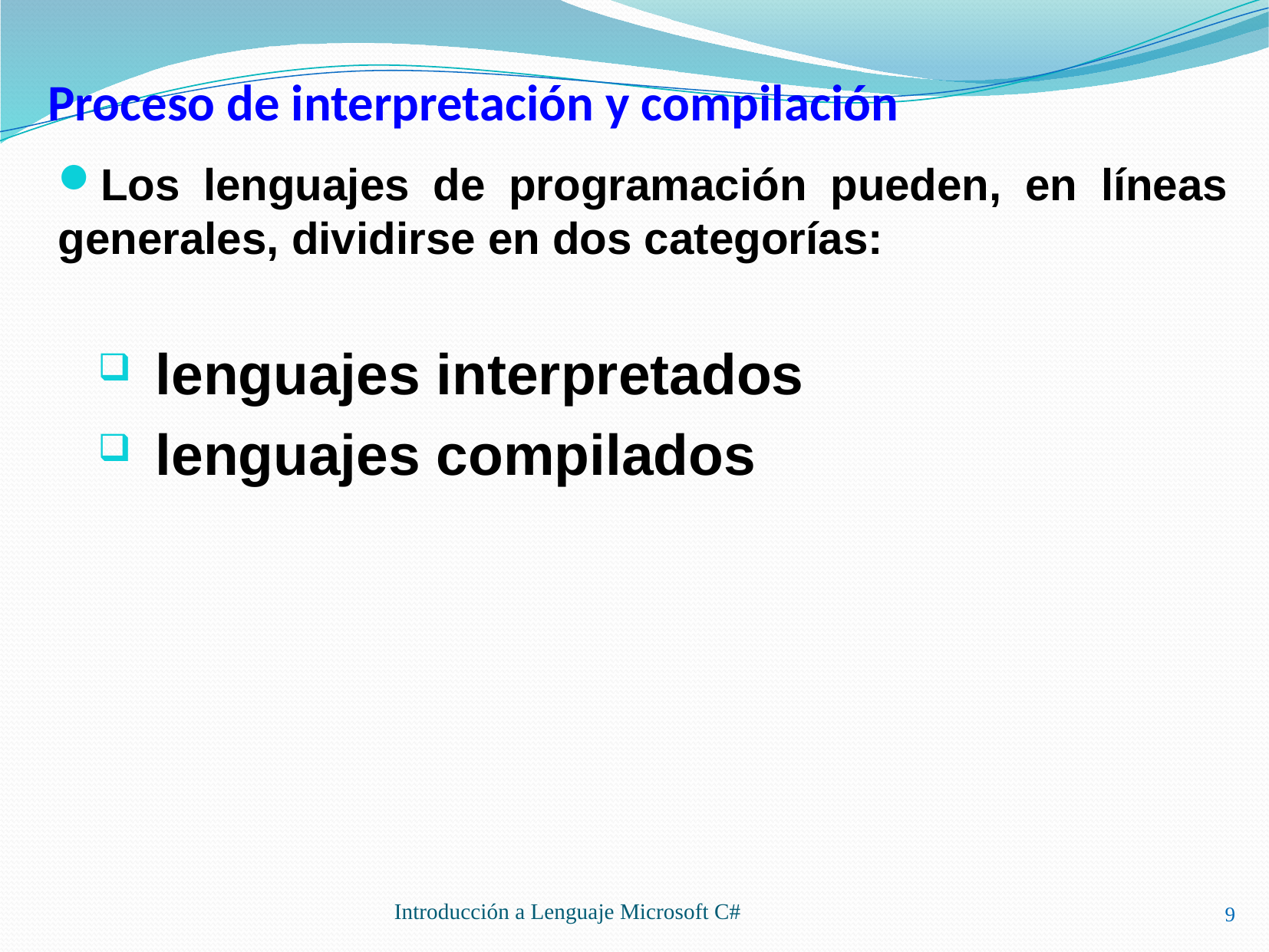

# Proceso de interpretación y compilación
Los lenguajes de programación pueden, en líneas generales, dividirse en dos categorías:

lenguajes interpretados
lenguajes compilados

9
Introducción a Lenguaje Microsoft C#